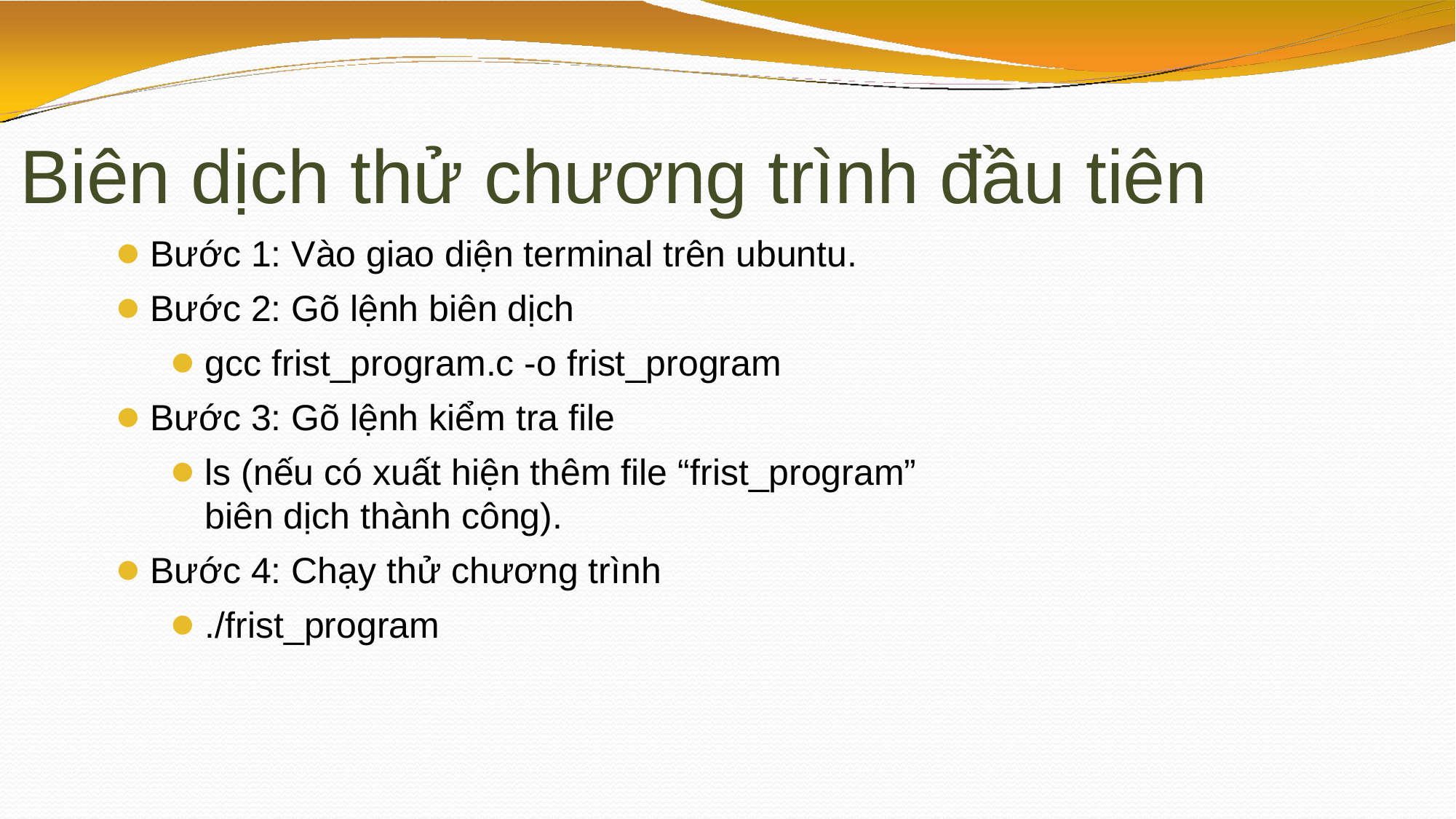

# Biên dịch thử chương trình đầu tiên
Bước 1: Vào giao diện terminal trên ubuntu.
Bước 2: Gõ lệnh biên dịch
gcc frist_program.c -o frist_program
Bước 3: Gõ lệnh kiểm tra file
ls (nếu có xuất hiện thêm file “frist_program” biên dịch thành công).
Bước 4: Chạy thử chương trình
./frist_program